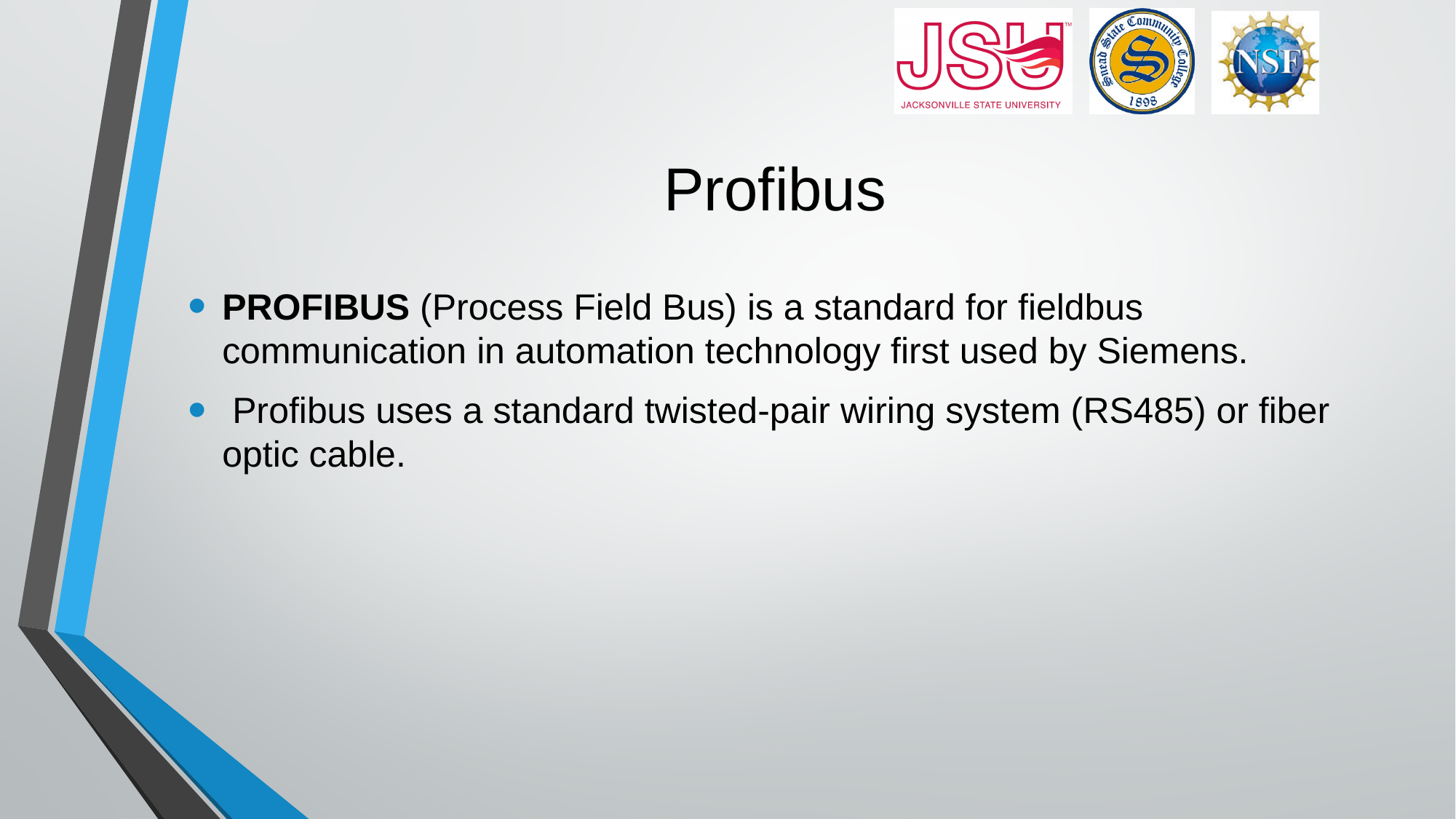

# Profibus
PROFIBUS (Process Field Bus) is a standard for fieldbus communication in automation technology first used by Siemens.
 Profibus uses a standard twisted-pair wiring system (RS485) or fiber optic cable.